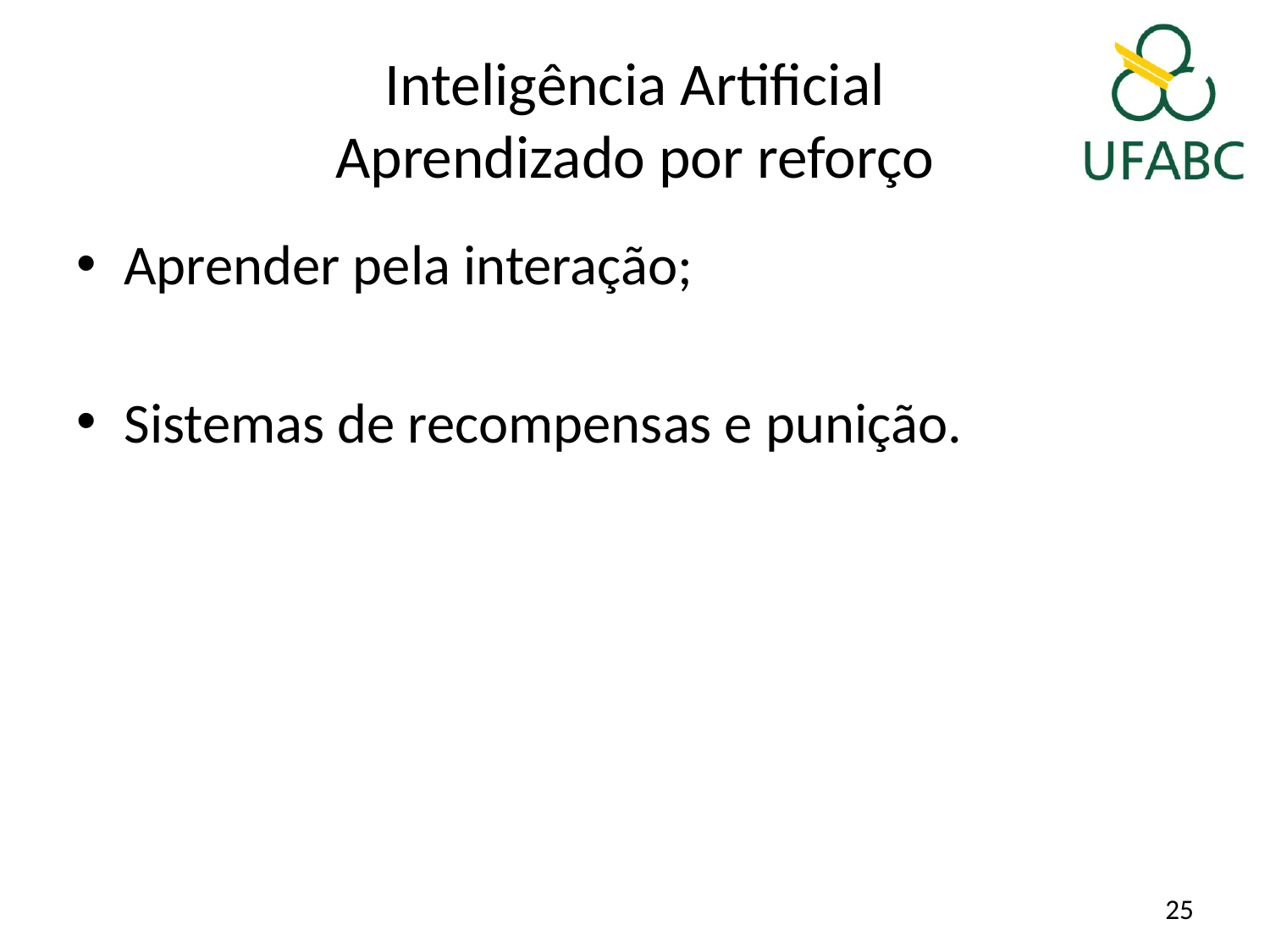

# Inteligência Artificial Aprendizado por reforço
Aprender pela interação;

Sistemas de recompensas e punição.

25